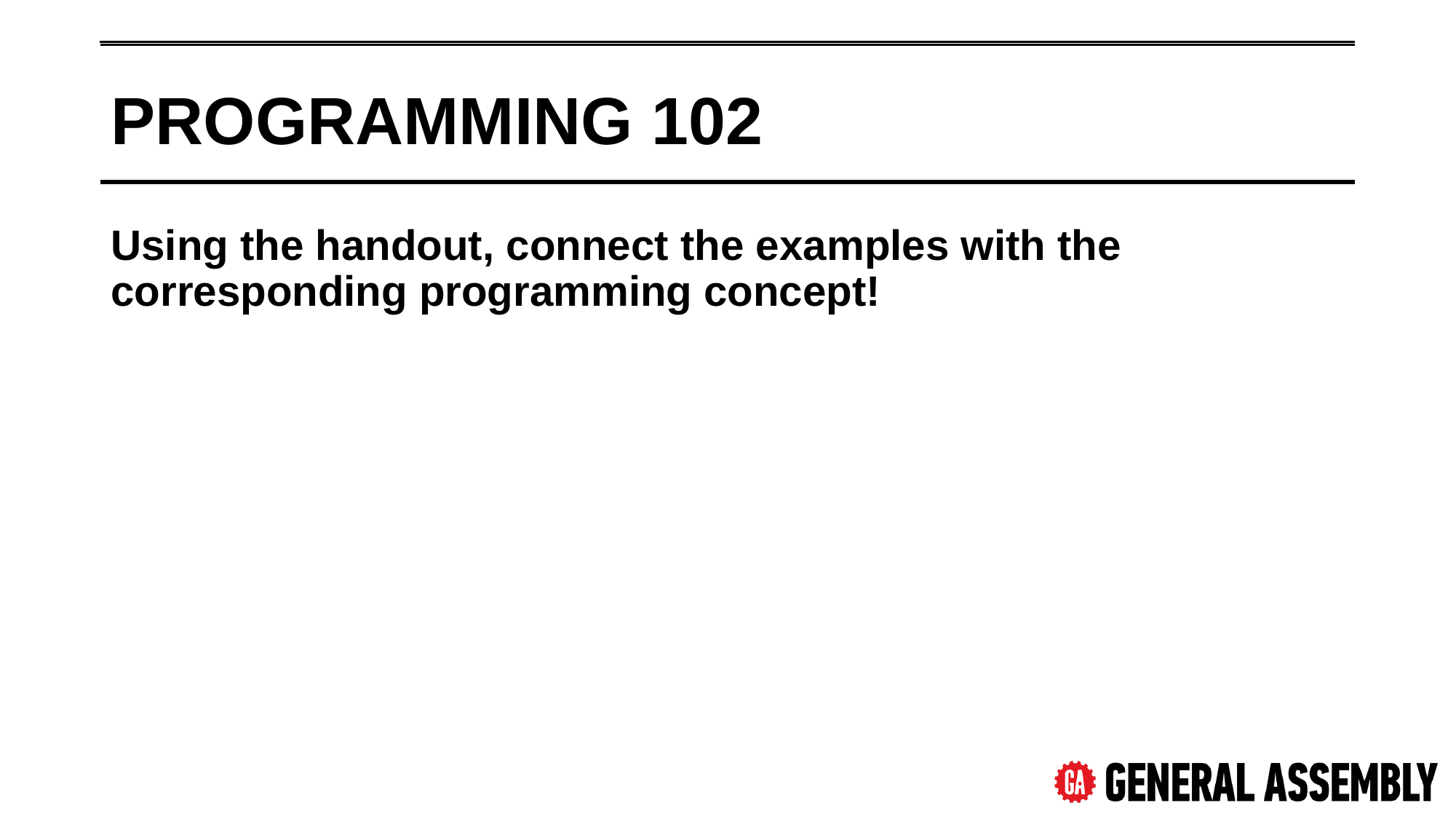

# Programming 102
Using the handout, connect the examples with the corresponding programming concept!